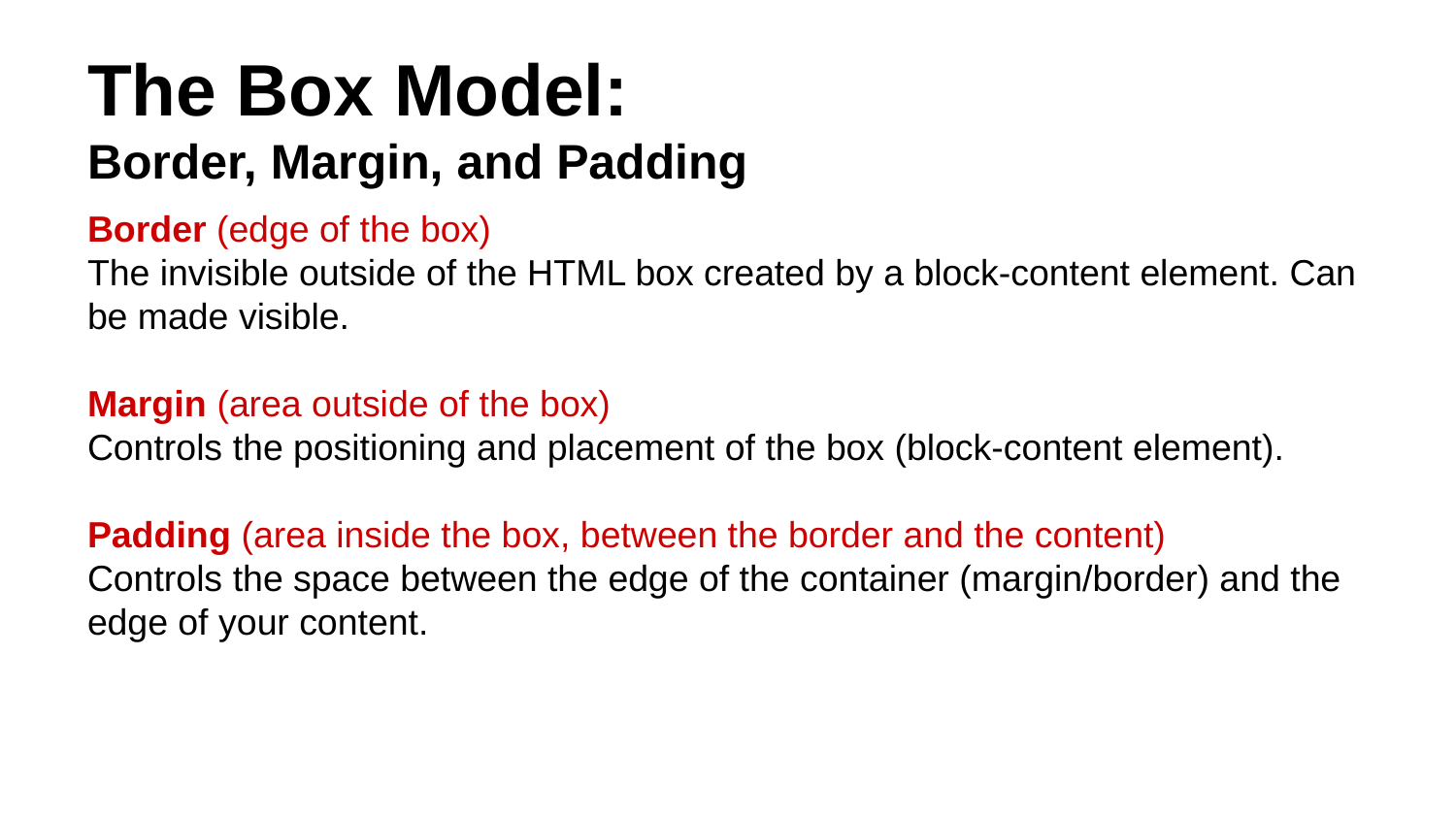

# The Box Model:
Border, Margin, and Padding
Border (edge of the box)
The invisible outside of the HTML box created by a block-content element. Can be made visible.
Margin (area outside of the box)
Controls the positioning and placement of the box (block-content element).
Padding (area inside the box, between the border and the content)
Controls the space between the edge of the container (margin/border) and the edge of your content.